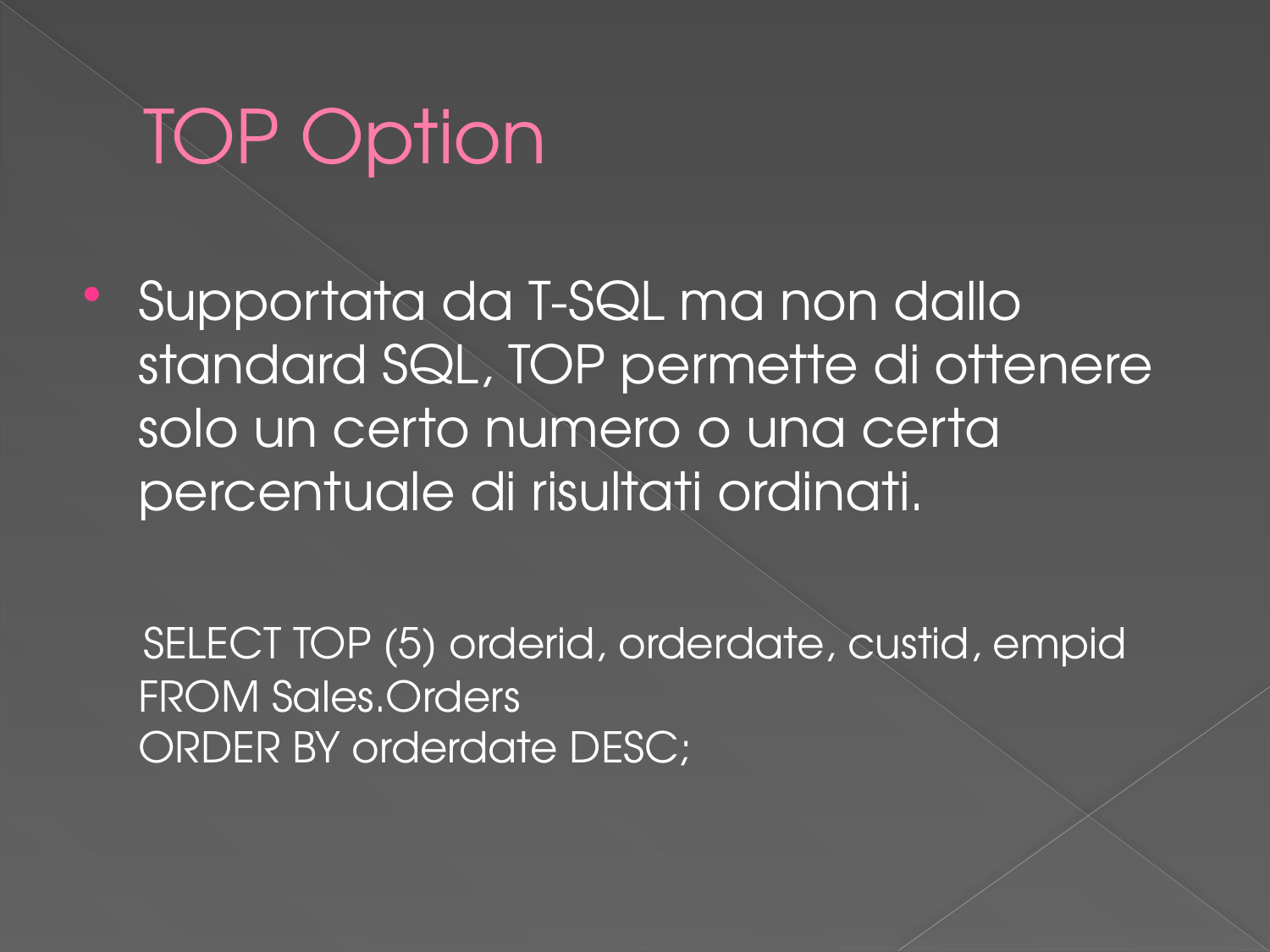

# TOP Option
Supportata da T-SQL ma non dallo standard SQL, TOP permette di ottenere solo un certo numero o una certa percentuale di risultati ordinati.

    SELECT TOP (5) orderid, orderdate, custid, empid FROM Sales.Orders
ORDER BY orderdate DESC;